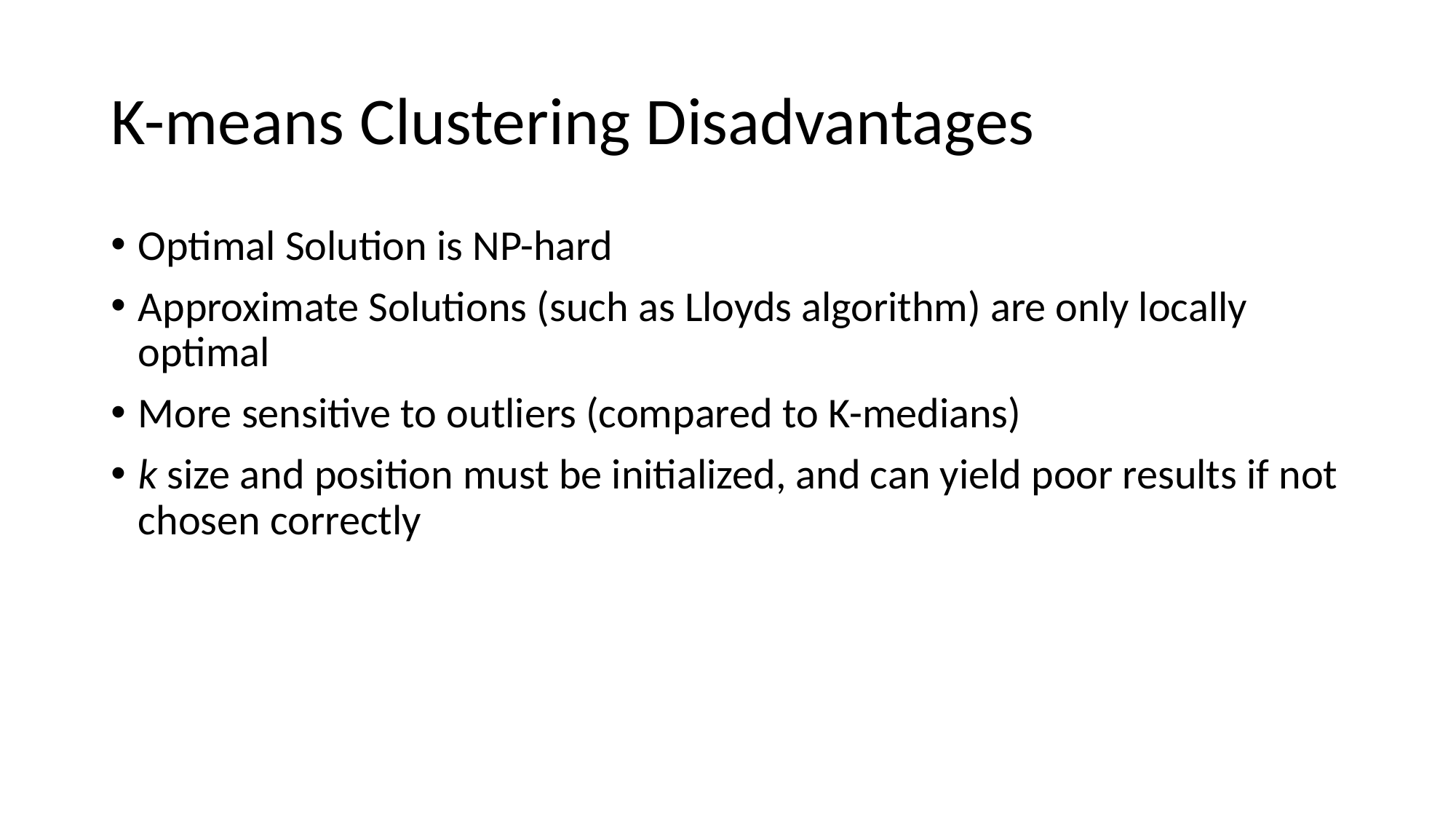

# K-means Clustering Disadvantages
Optimal Solution is NP-hard
Approximate Solutions (such as Lloyds algorithm) are only locally optimal
More sensitive to outliers (compared to K-medians)
k size and position must be initialized, and can yield poor results if not chosen correctly